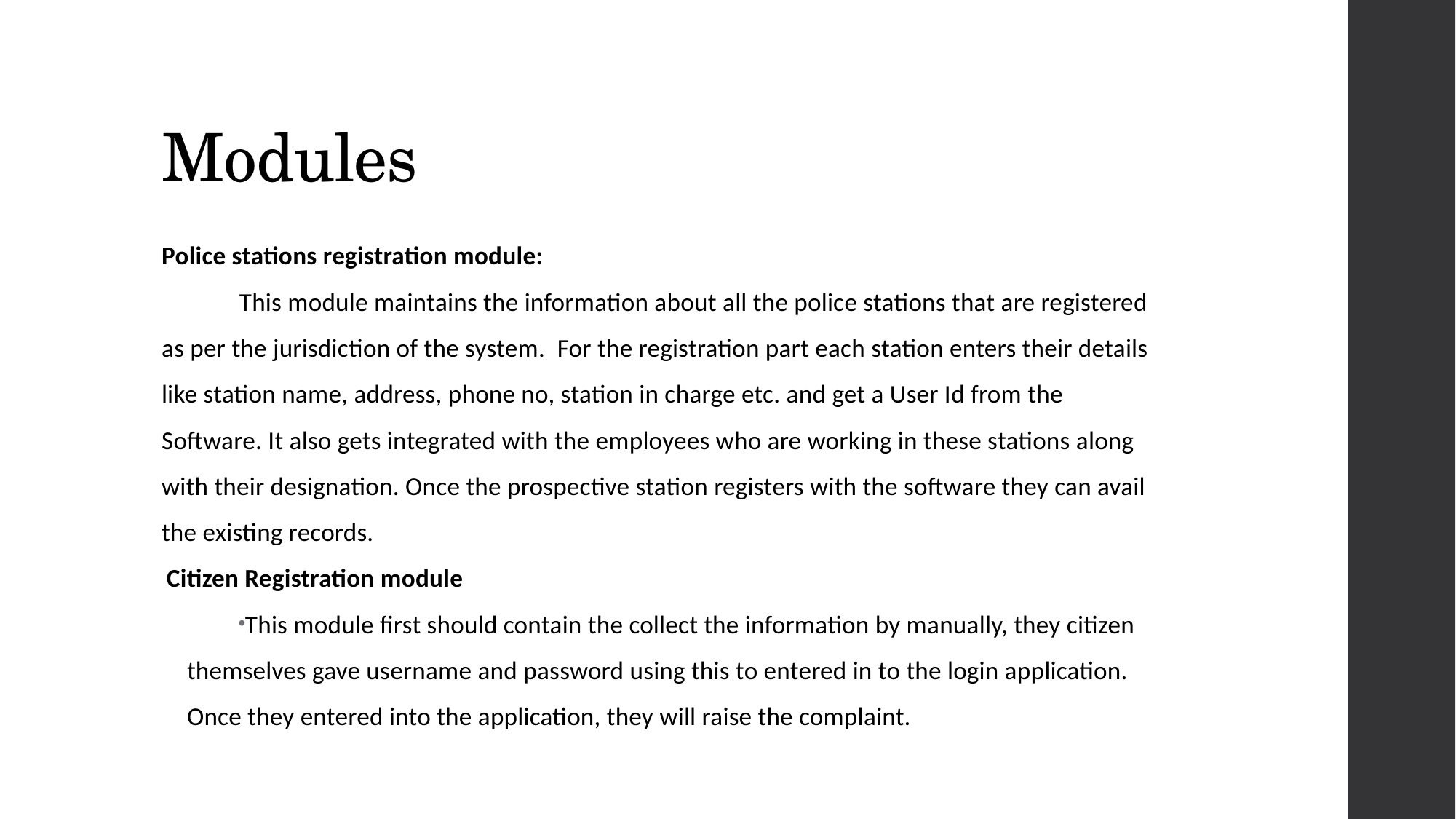

# Modules
Police stations registration module:
             This module maintains the information about all the police stations that are registered as per the jurisdiction of the system.  For the registration part each station enters their details like station name, address, phone no, station in charge etc. and get a User Id from the Software. It also gets integrated with the employees who are working in these stations along with their designation. Once the prospective station registers with the software they can avail the existing records.
Citizen Registration module
This module first should contain the collect the information by manually, they citizen themselves gave username and password using this to entered in to the login application. Once they entered into the application, they will raise the complaint.